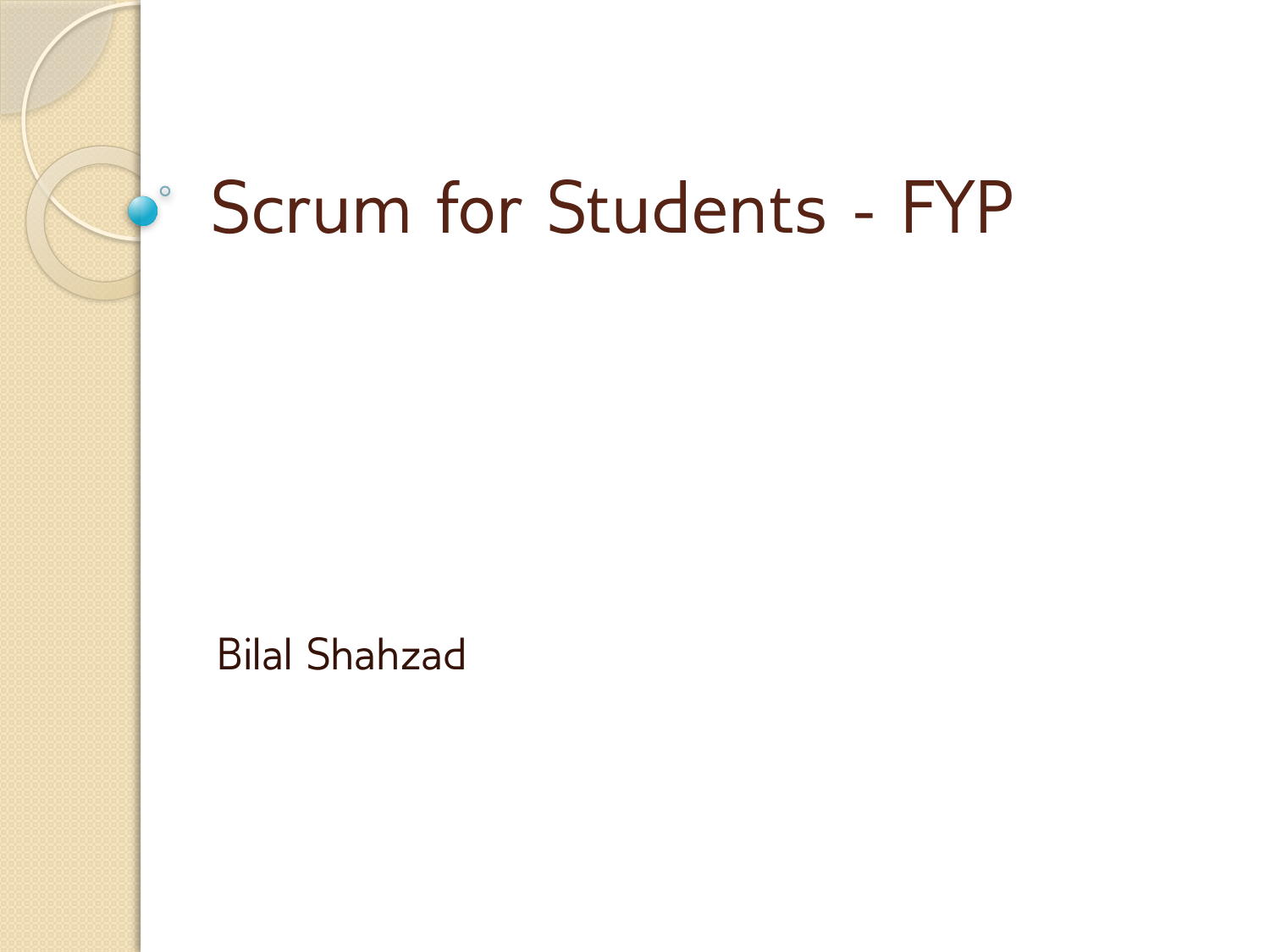

# Scrum for Students - FYP
Bilal Shahzad